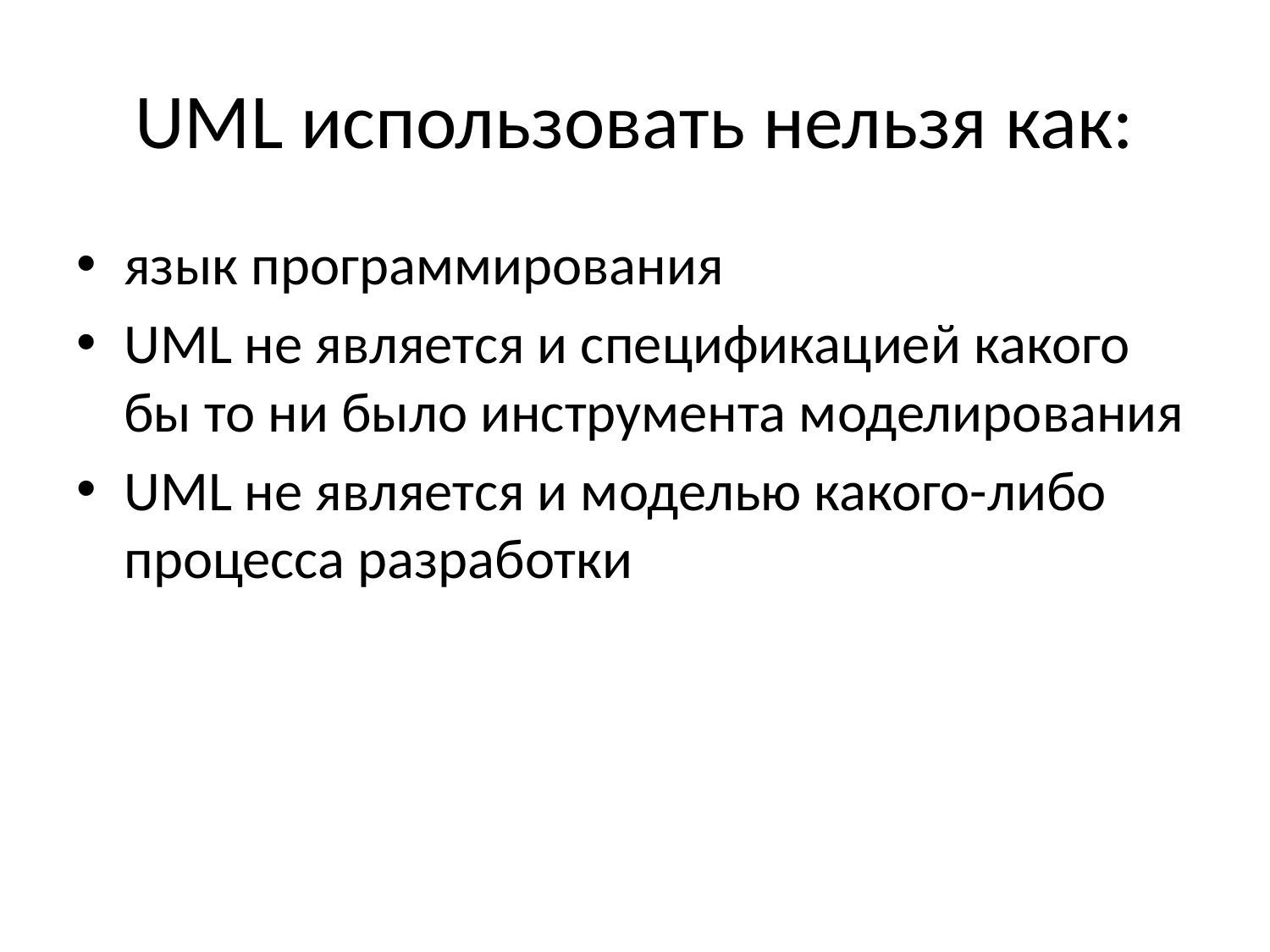

# UML использовать нельзя как:
язык программирования
UML не является и спецификацией какого бы то ни было инструмента моделирования
UML не является и моделью какого-либо процесса разработки